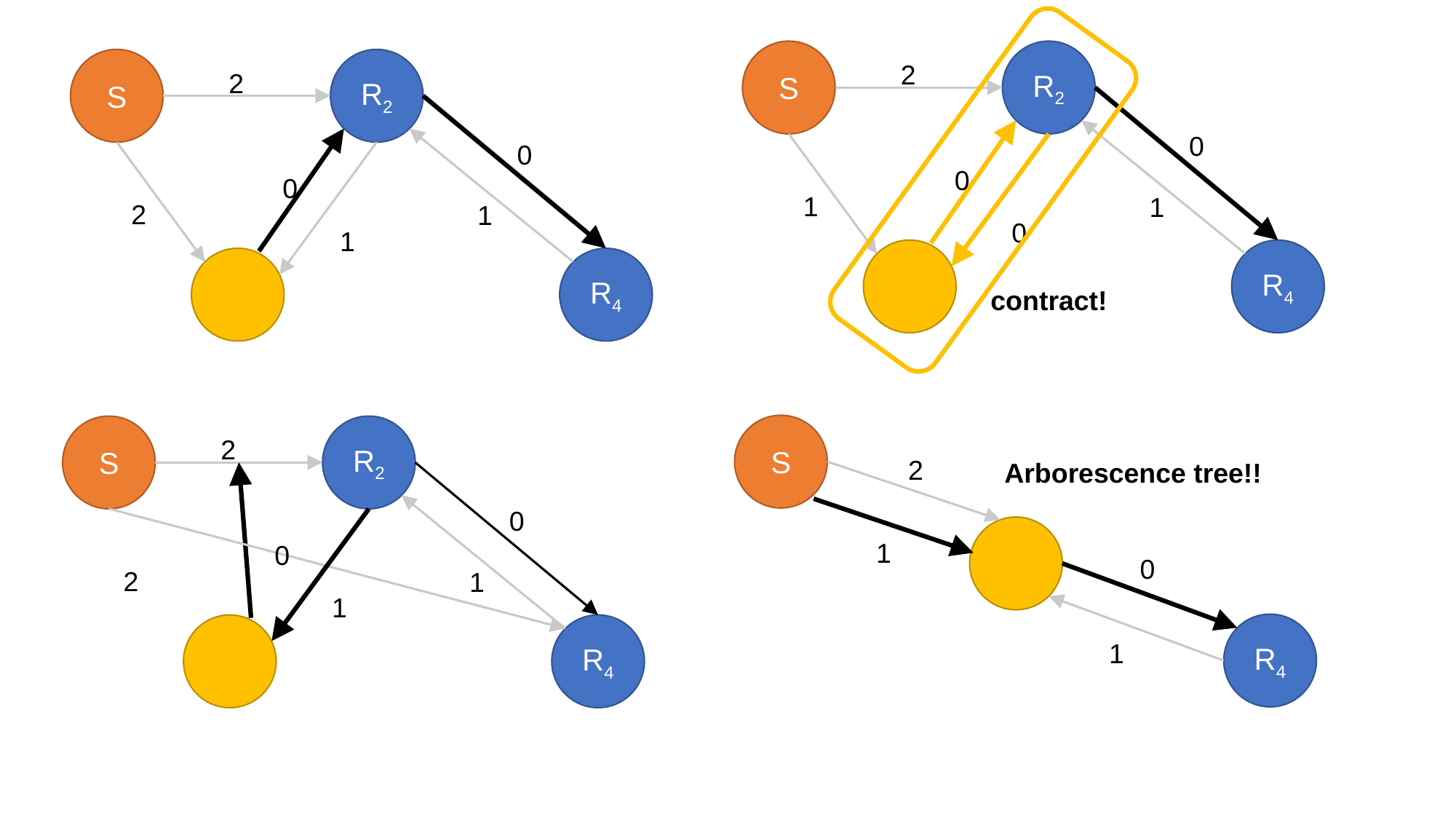

S
R2
2
0
0
1
1
0

R4

S
R2
2
0
0
2
1
1

R4
contract!
S
2

1
0
R4
1
Arborescence tree!!
S
R2
2
0
0
2
1
1

R4